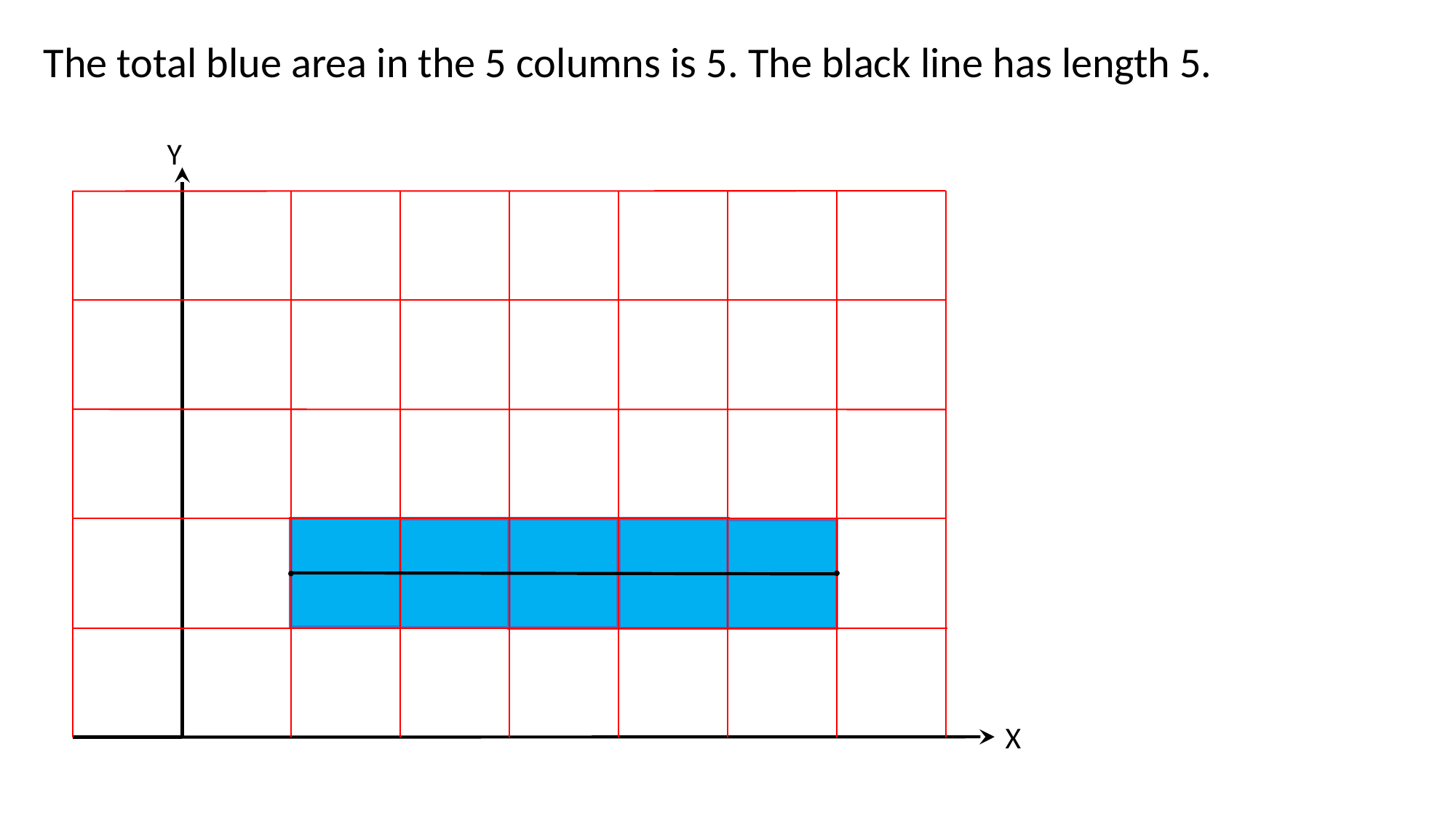

The total blue area in the 5 columns is 5. The black line has length 5.
Y

X